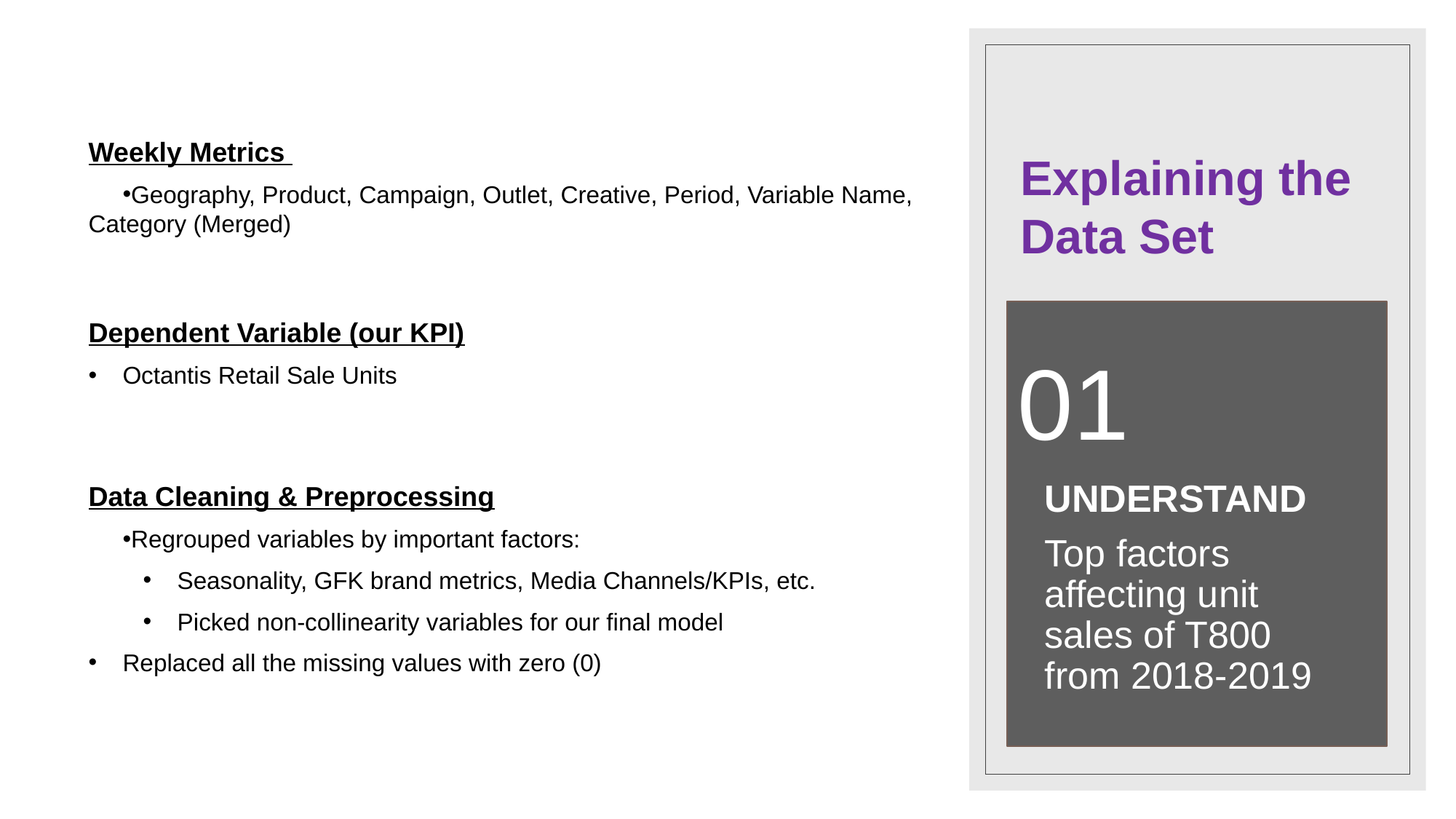

# Explaining the Data Set
Weekly Metrics
Geography, Product, Campaign, Outlet, Creative, Period, Variable Name, Category (Merged)
Dependent Variable (our KPI)
Octantis Retail Sale Units

Data Cleaning & Preprocessing
Regrouped variables by important factors:
Seasonality, GFK brand metrics, Media Channels/KPIs, etc.
Picked non-collinearity variables for our final model
Replaced all the missing values with zero (0)

01

UNDERSTAND
Top factors affecting unit sales of T800 from 2018-2019